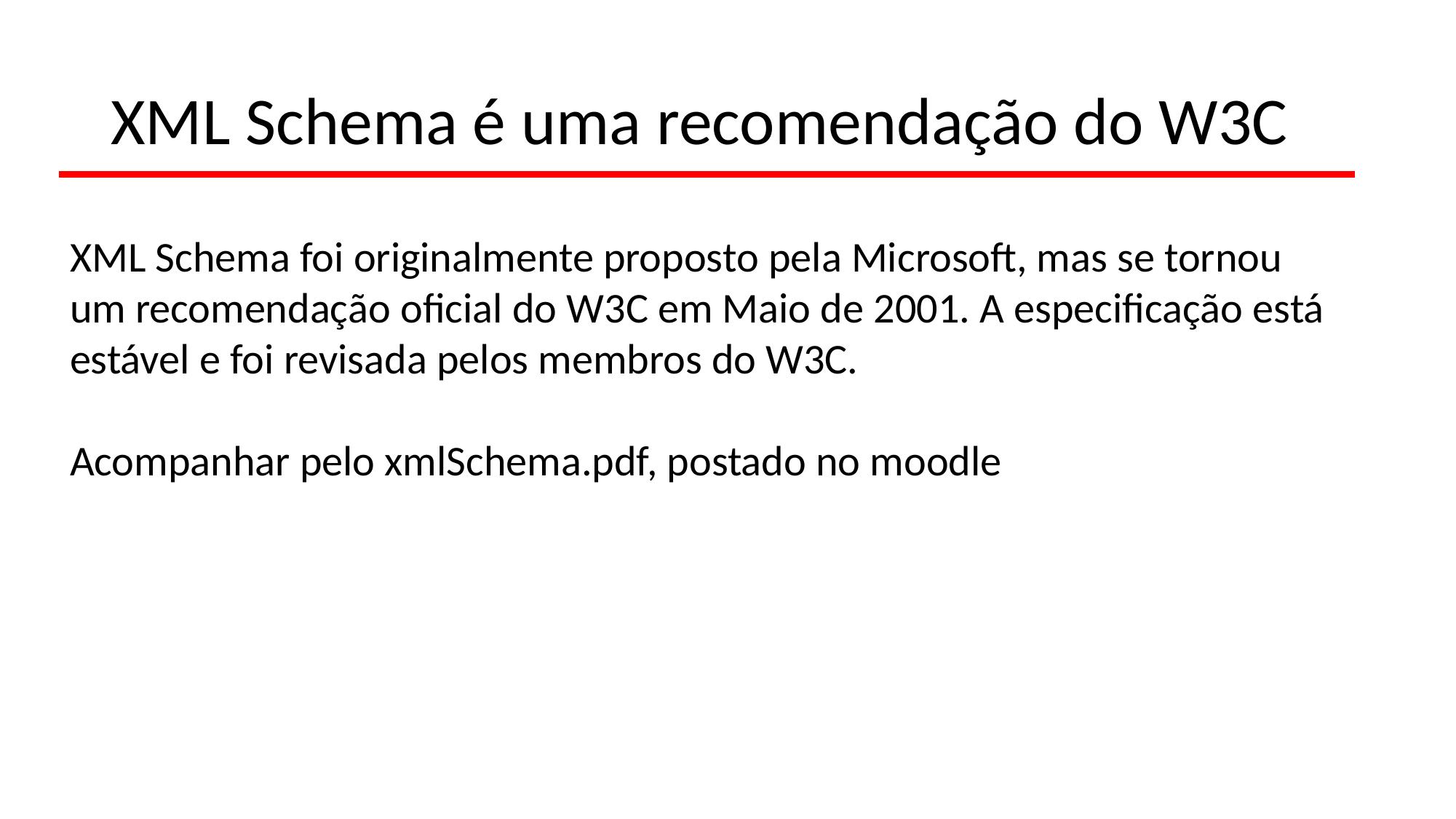

# XML Schema é uma recomendação do W3C
XML Schema foi originalmente proposto pela Microsoft, mas se tornou um recomendação oficial do W3C em Maio de 2001. A especificação está estável e foi revisada pelos membros do W3C.

Acompanhar pelo xmlSchema.pdf, postado no moodle